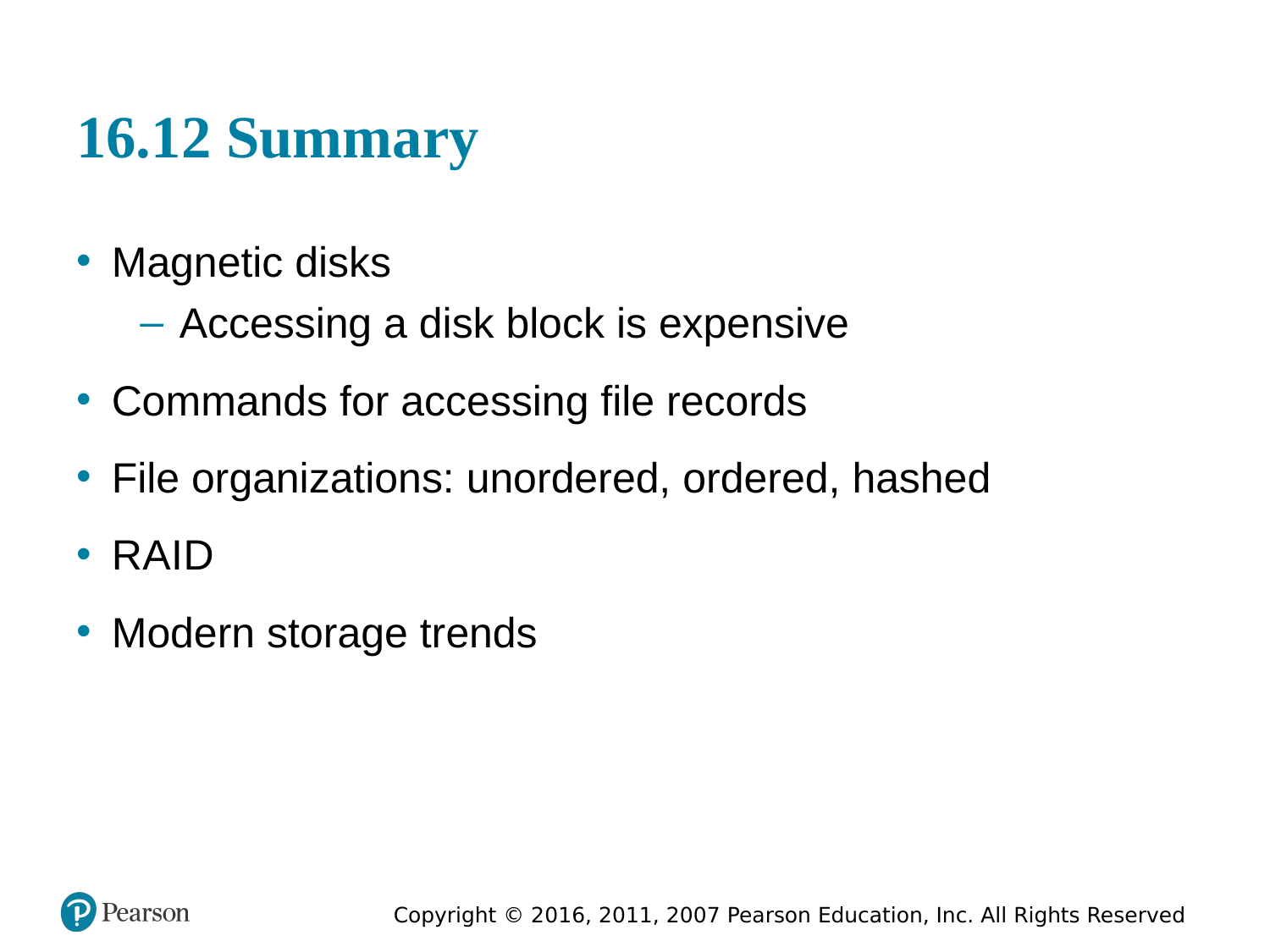

# 16.12 Summary
Magnetic disks
Accessing a disk block is expensive
Commands for accessing file records
File organizations: unordered, ordered, hashed
R A I D
Modern storage trends